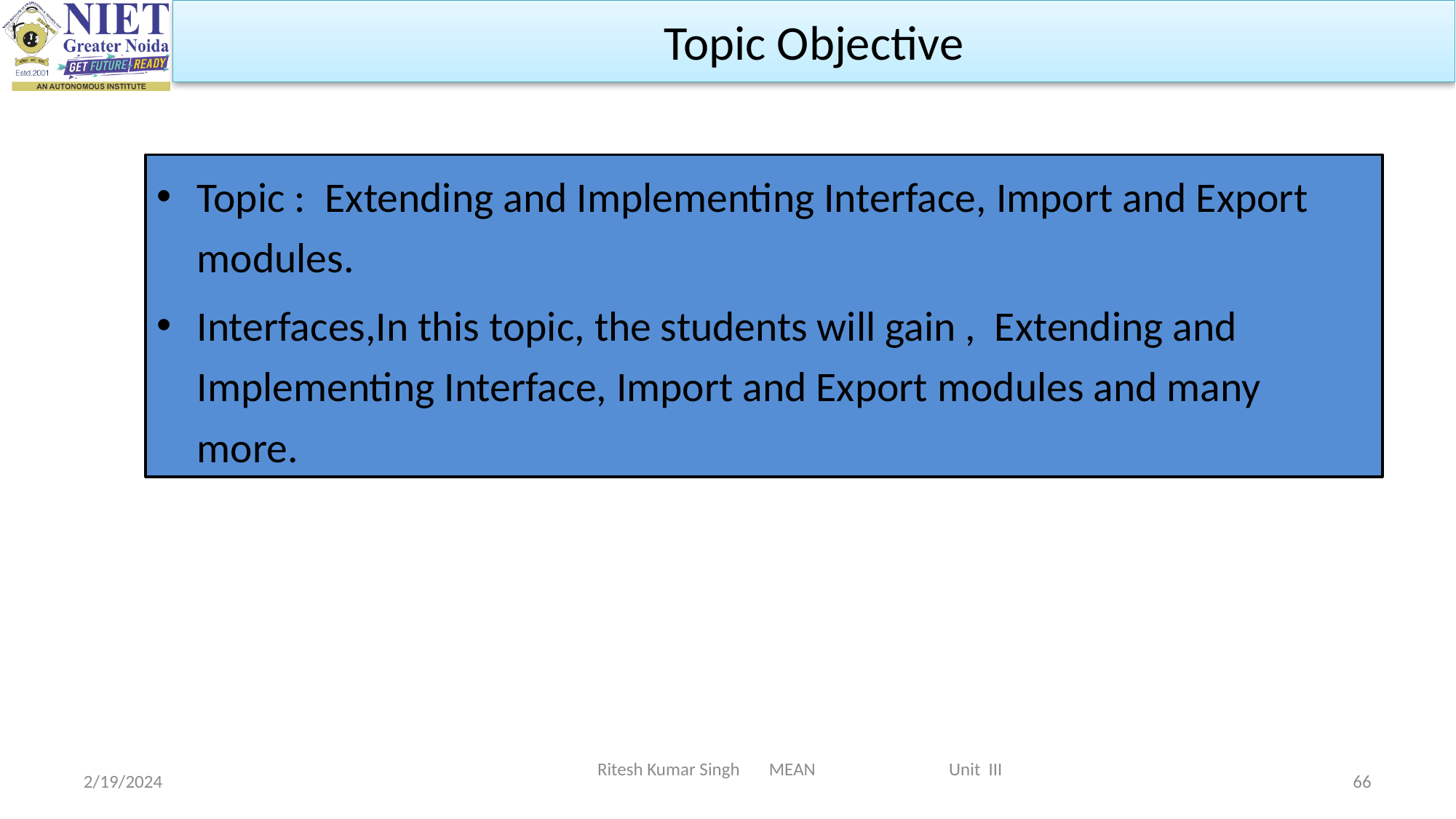

Topic Objective
Topic :  Extending and Implementing Interface, Import and Export modules.
Interfaces,In this topic, the students will gain ,  Extending and Implementing Interface, Import and Export modules and many more.
Ritesh Kumar Singh       MEAN                                Unit  III
2/19/2024
66